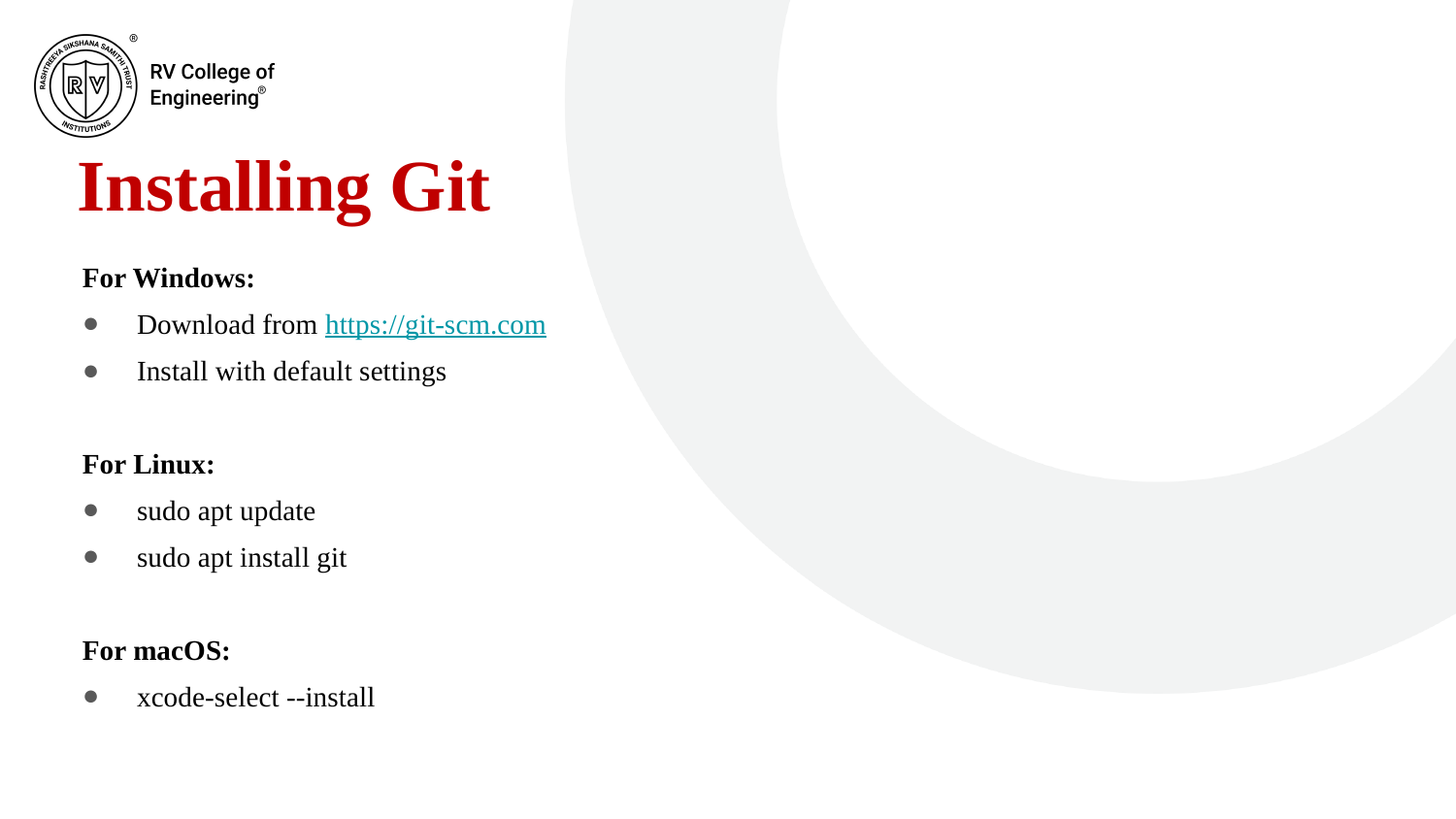

# Installing Git
For Windows:
Download from https://git-scm.com
Install with default settings

For Linux:
sudo apt update
sudo apt install git

For macOS:
xcode-select --install